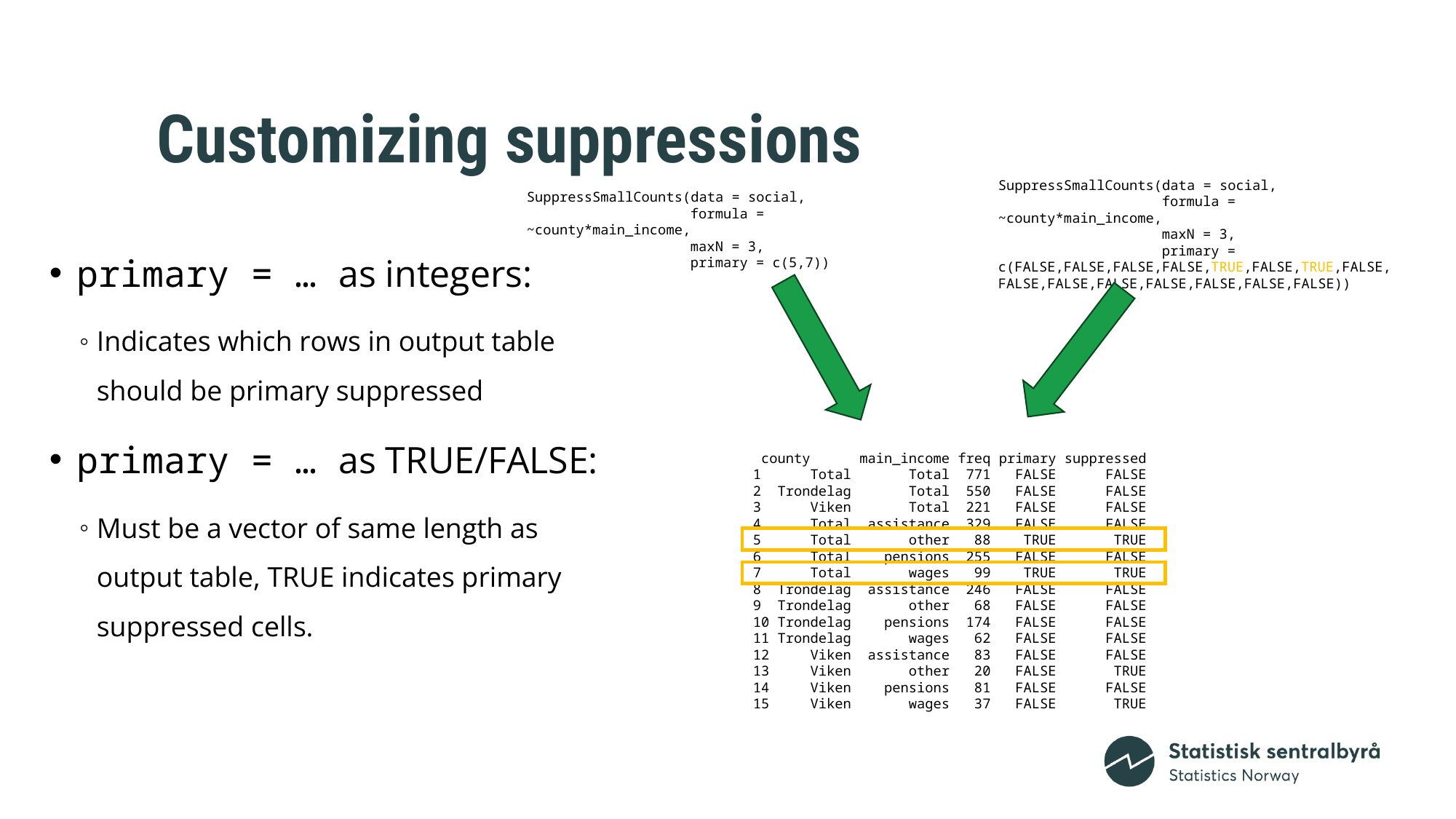

# Customizing suppressions
SuppressSmallCounts(data = social,
                    formula = ~county*main_income,
                    maxN = 3,
                    primary = c(FALSE,FALSE,FALSE,FALSE,TRUE,FALSE,TRUE,FALSE,
FALSE,FALSE,FALSE,FALSE,FALSE,FALSE,FALSE))
SuppressSmallCounts(data = social,
                    formula = ~county*main_income,
                    maxN = 3,
                    primary = c(5,7))
primary = … as integers:
Indicates which rows in output table should be primary suppressed
primary = … as TRUE/FALSE:
Must be a vector of same length as output table, TRUE indicates primary suppressed cells.

 county      main_income freq primary suppressed
1      Total       Total  771   FALSE      FALSE
2  Trondelag       Total  550   FALSE      FALSE
3      Viken       Total  221   FALSE      FALSE
4      Total  assistance  329   FALSE      FALSE
5      Total       other   88    TRUE       TRUE
6      Total    pensions  255   FALSE      FALSE
7      Total       wages   99    TRUE       TRUE
8  Trondelag  assistance  246   FALSE      FALSE
9  Trondelag       other   68   FALSE      FALSE
10 Trondelag    pensions  174   FALSE      FALSE
11 Trondelag       wages   62   FALSE      FALSE
12     Viken  assistance   83   FALSE      FALSE
13     Viken       other   20   FALSE       TRUE
14     Viken    pensions   81   FALSE      FALSE
15     Viken       wages   37   FALSE       TRUE